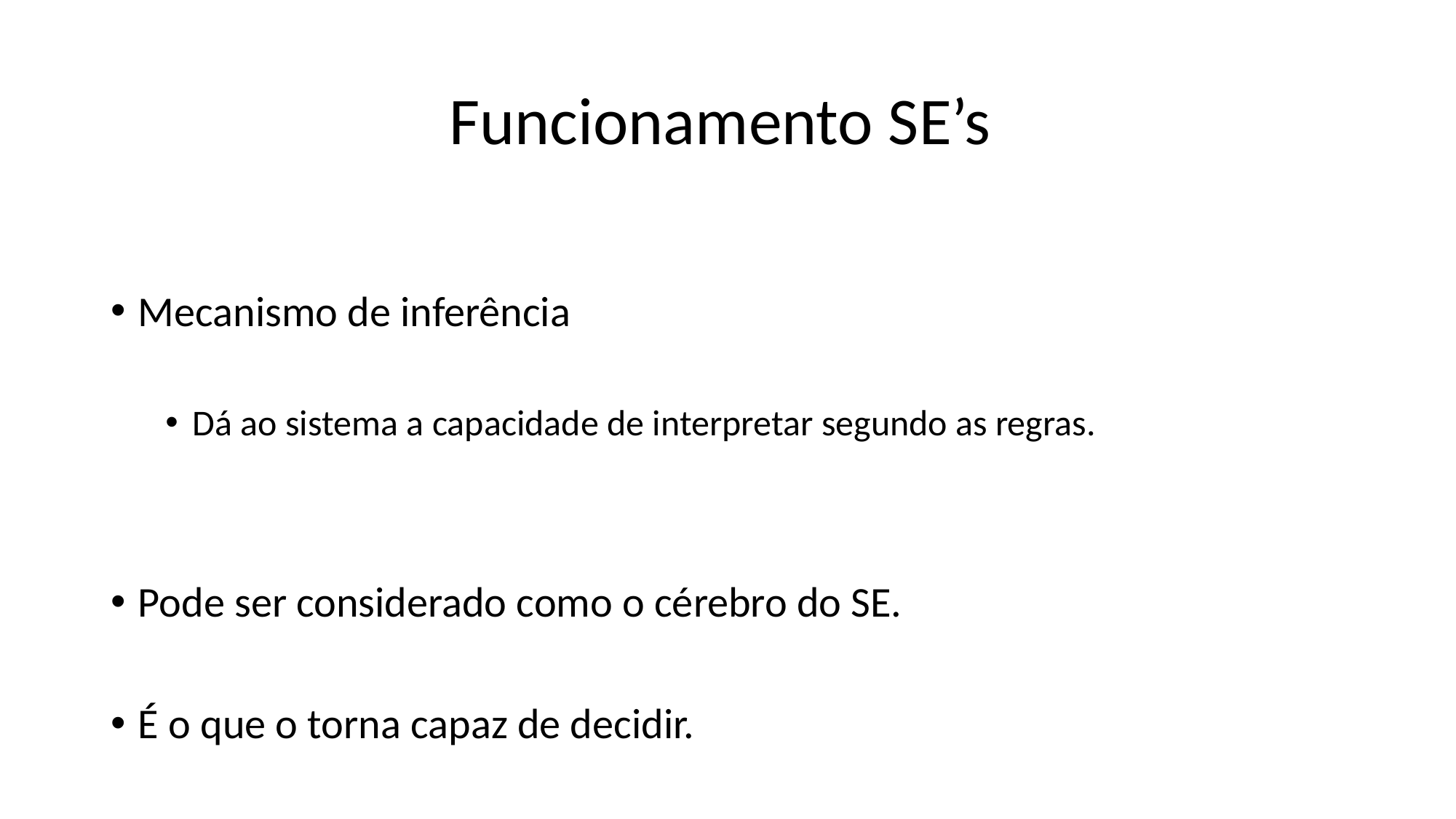

# Funcionamento SE’s

Mecanismo de inferência

Dá ao sistema a capacidade de interpretar segundo as regras.

Pode ser considerado como o cérebro do SE.

É o que o torna capaz de decidir.